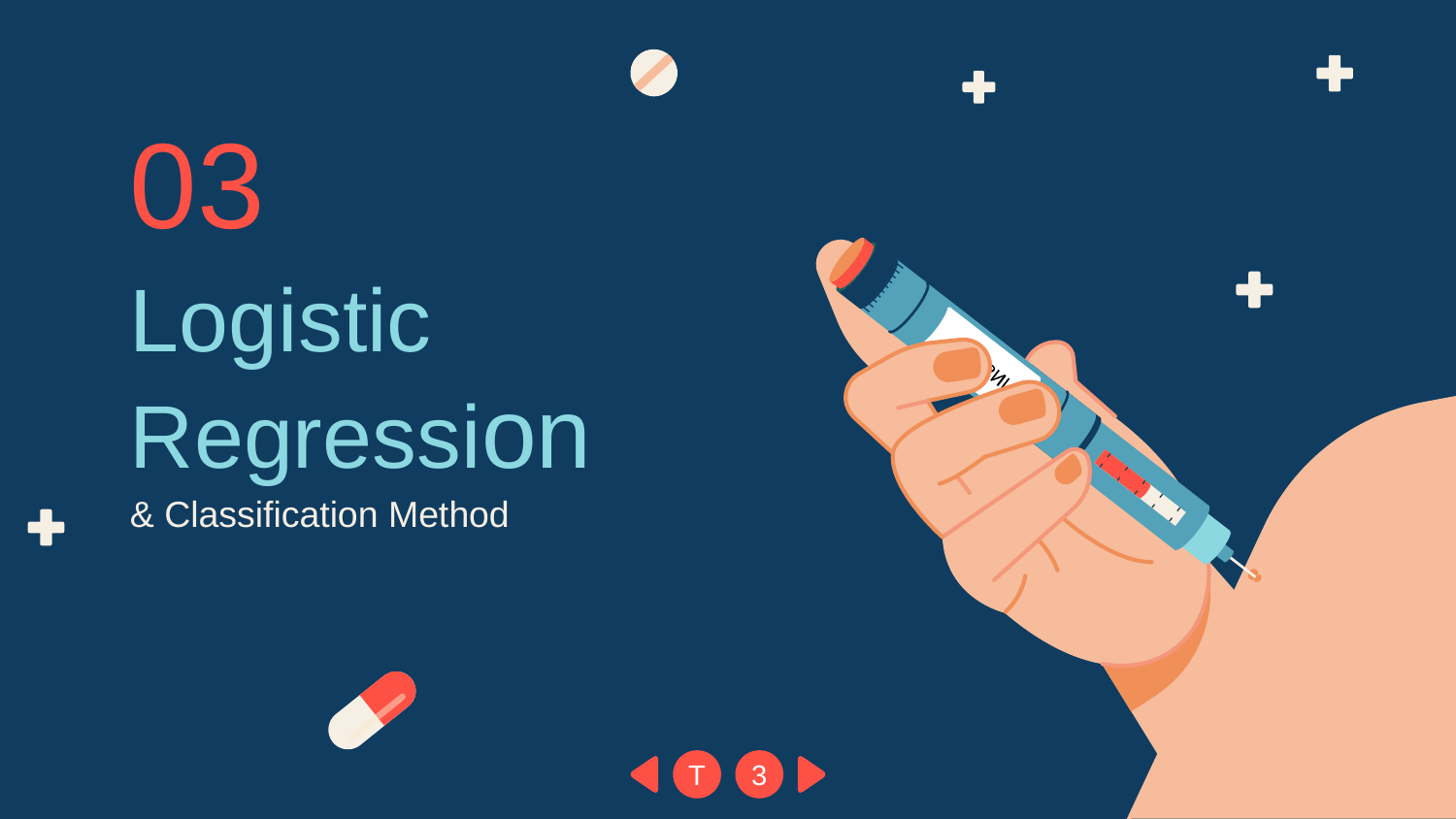

03

# Logistic
Regression
& Classification Method

T
3